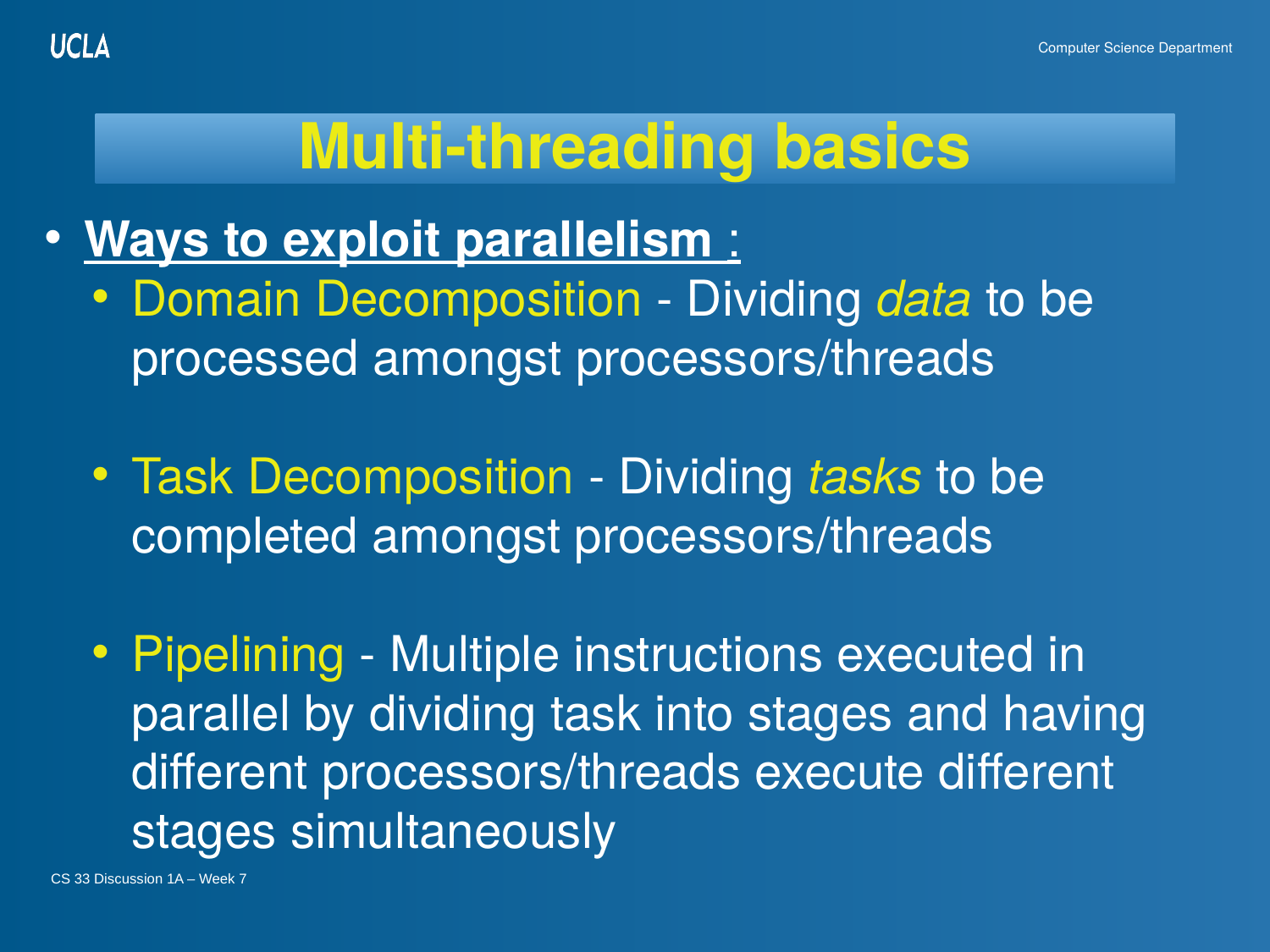

# Multi-threading basics
Ways to exploit parallelism :
Domain Decomposition - Dividing data to be processed amongst processors/threads

Task Decomposition - Dividing tasks to be completed amongst processors/threads

Pipelining - Multiple instructions executed in parallel by dividing task into stages and having different processors/threads execute different stages simultaneously